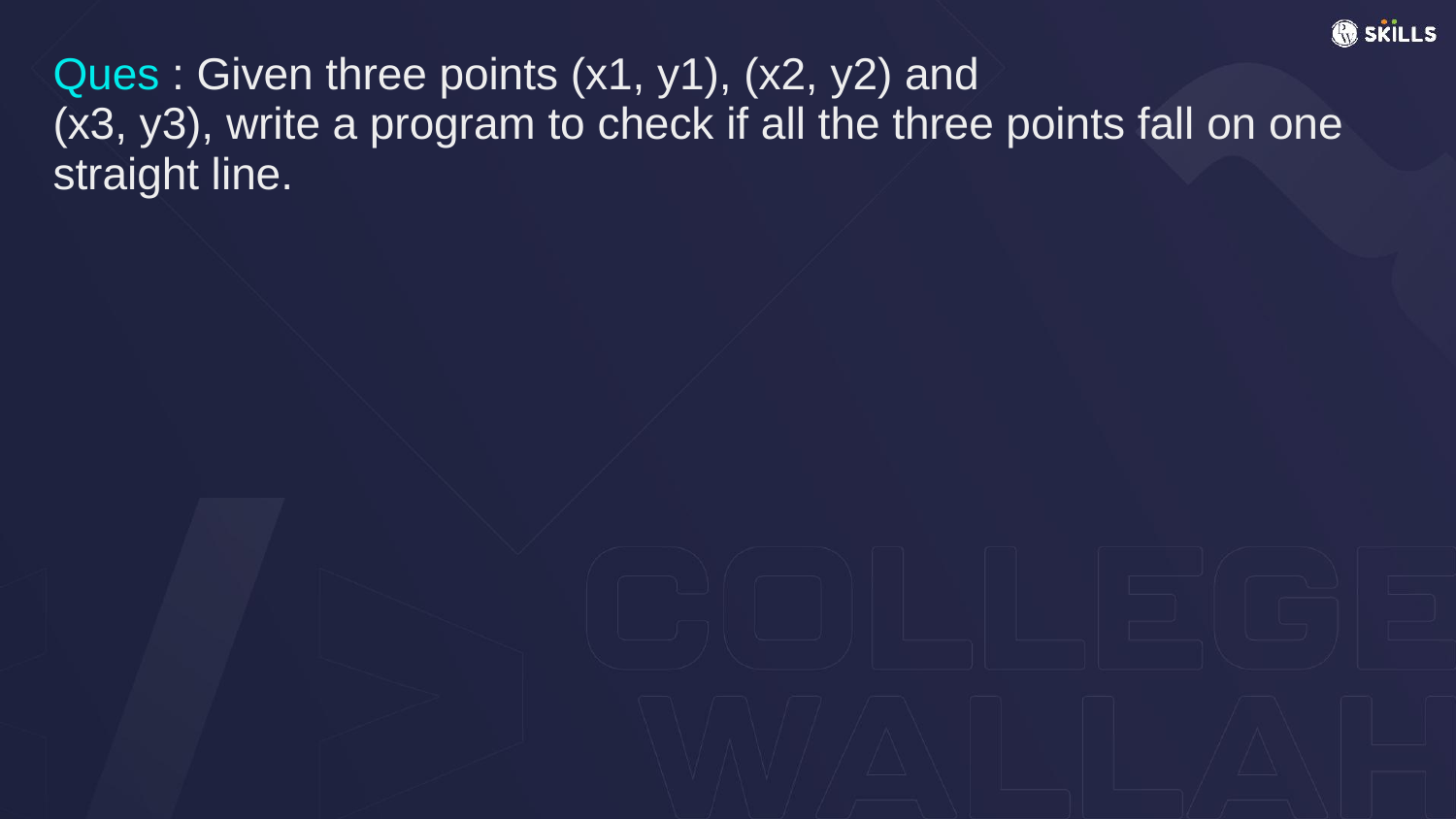

# Ques : Given three points (x1, y1), (x2, y2) and
(x3, y3), write a program to check if all the three points fall on one straight line.